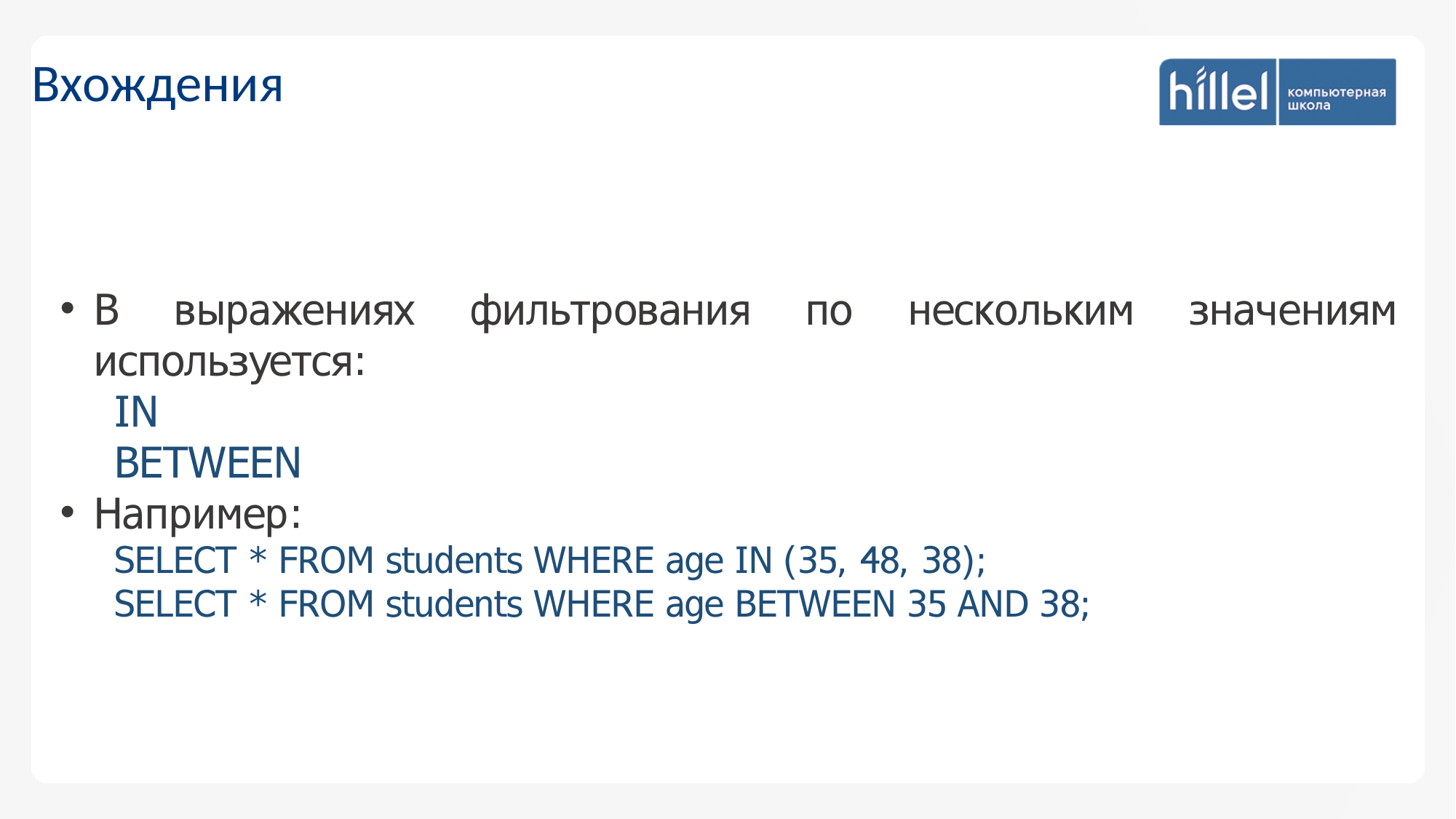

Вхождения
В выражениях фильтрования по нескольким значениям используется:
IN
BETWEEN
Например:
SELECT * FROM students WHERE age IN (35, 48, 38);
SELECT * FROM students WHERE age BETWEEN 35 AND 38;